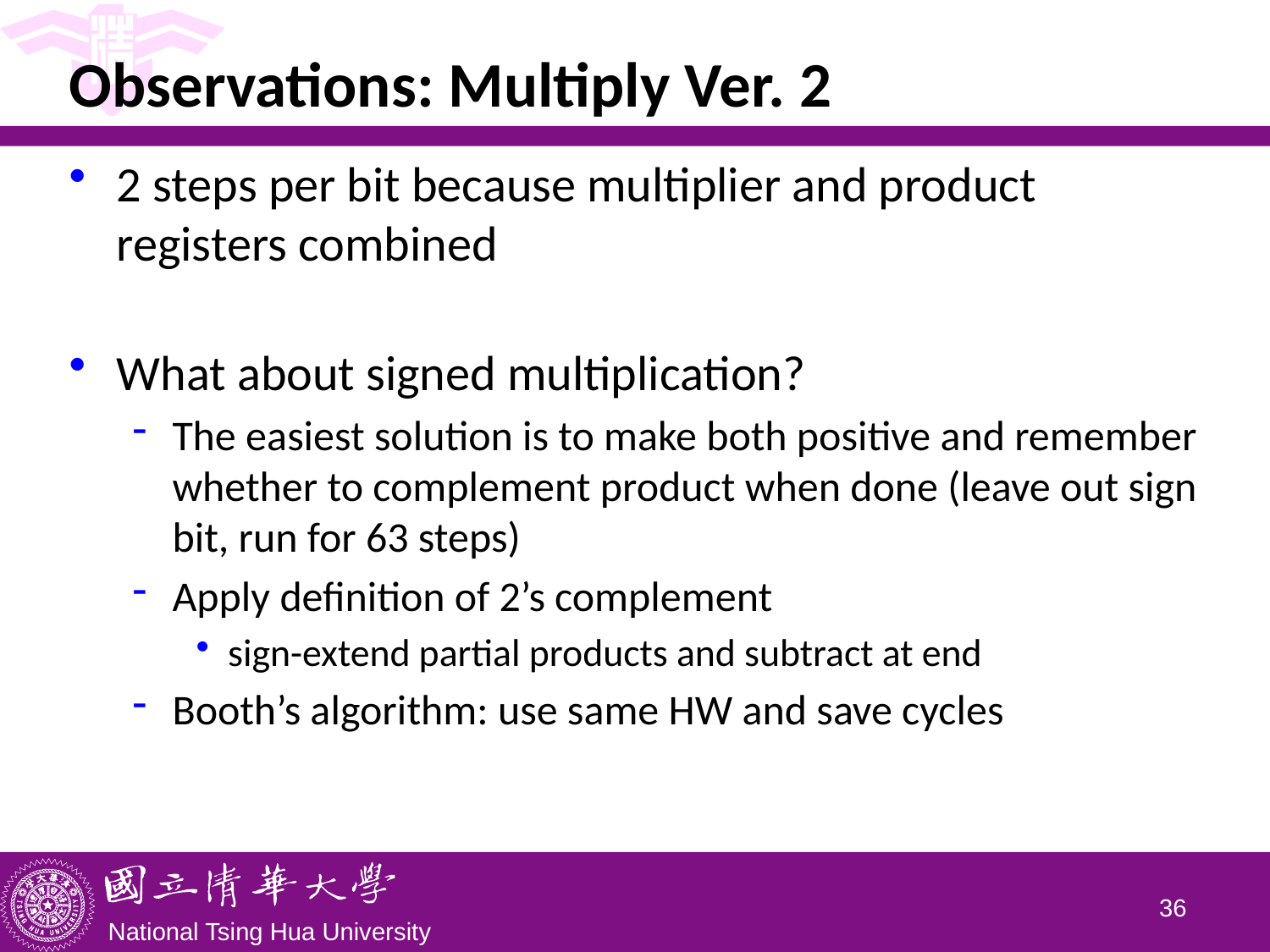

# Observations: Multiply Ver. 2
2 steps per bit because multiplier and product registers combined

What about signed multiplication?
The easiest solution is to make both positive and remember whether to complement product when done (leave out sign bit, run for 63 steps)
Apply definition of 2’s complement
sign-extend partial products and subtract at end
Booth’s algorithm: use same HW and save cycles
36